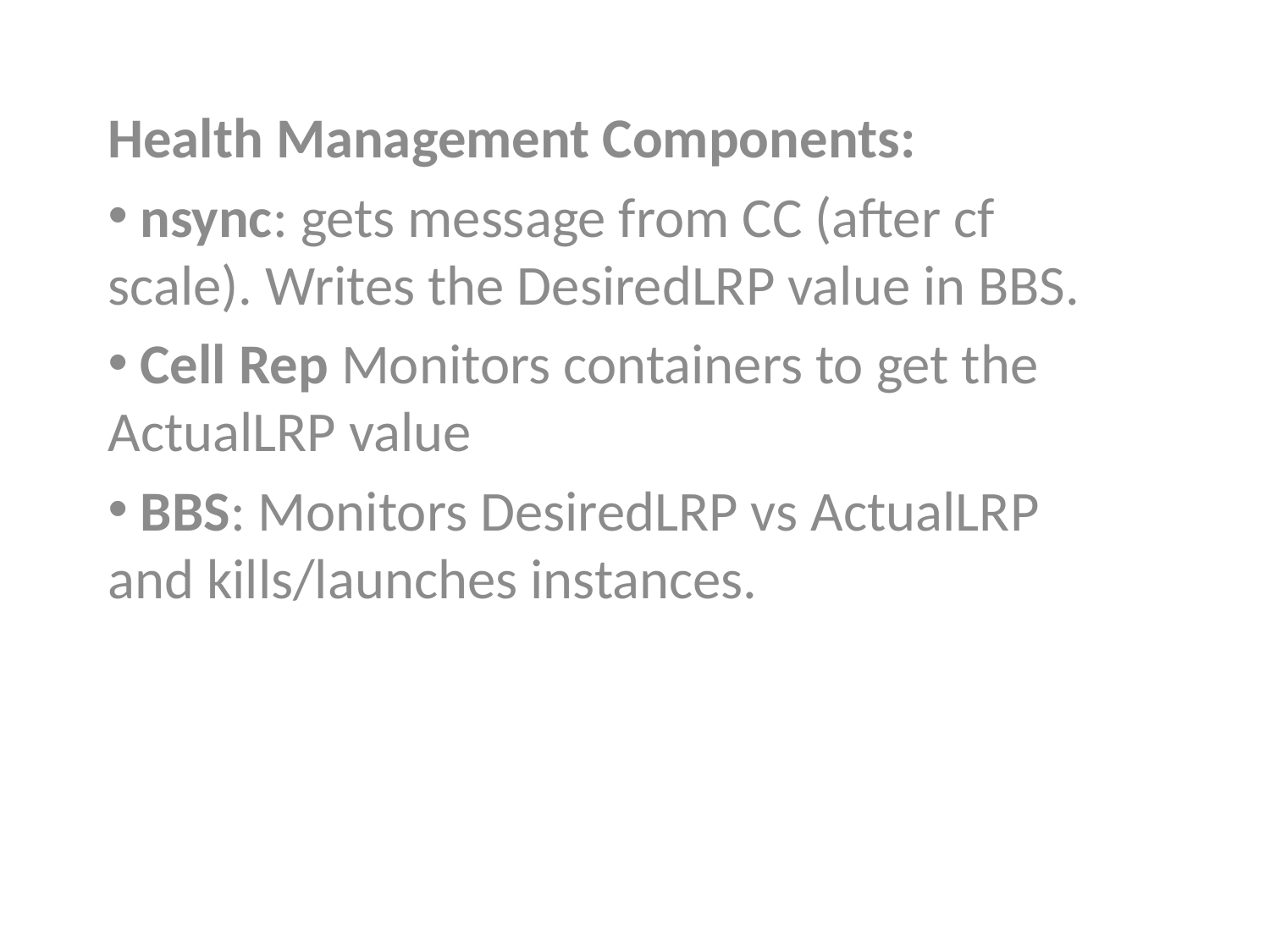

Health Management Components:
 nsync: gets message from CC (after cf scale). Writes the DesiredLRP value in BBS.
 Cell Rep Monitors containers to get the ActualLRP value
 BBS: Monitors DesiredLRP vs ActualLRP and kills/launches instances.